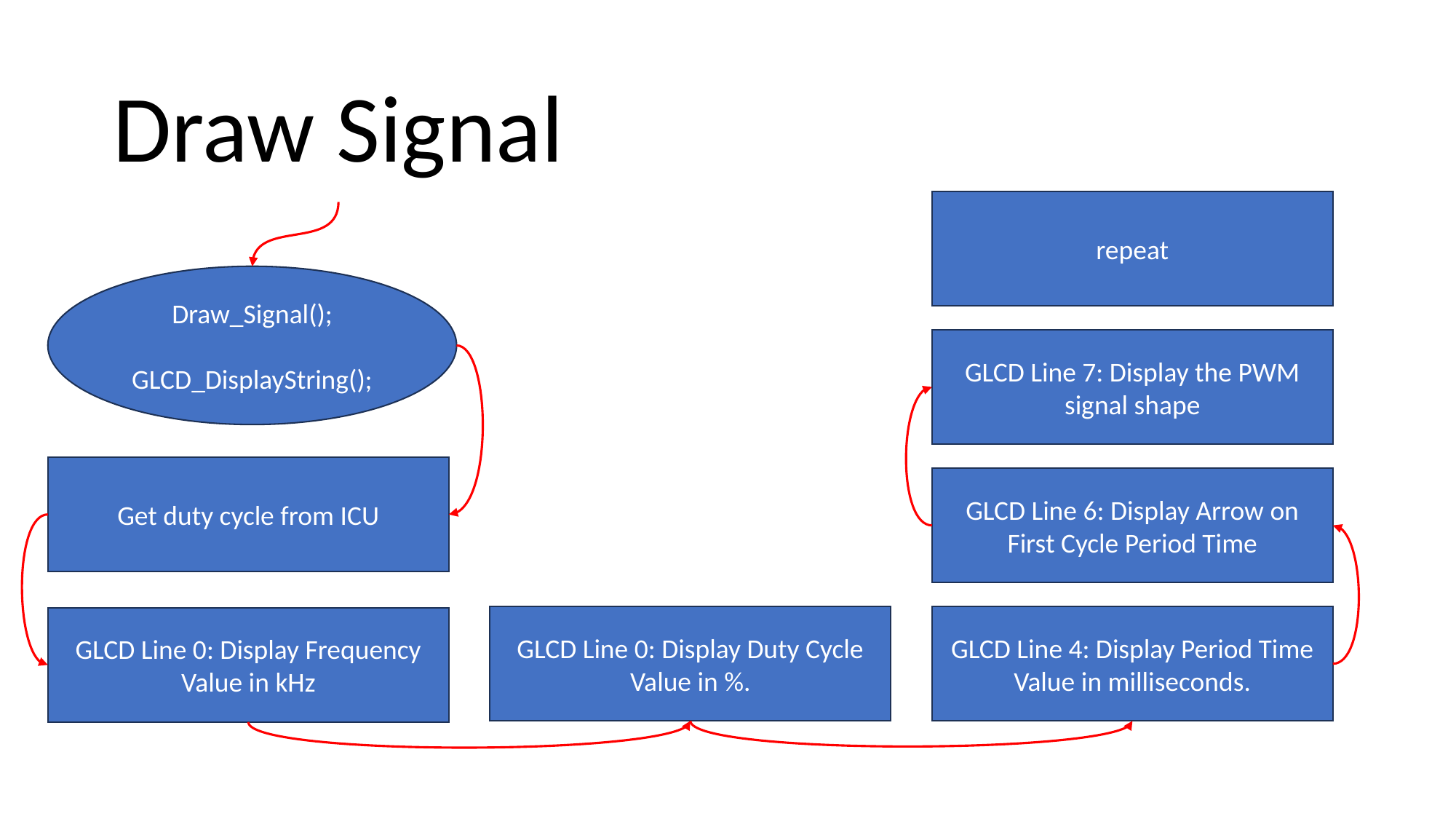

# Draw Signal
repeat
Draw_Signal();

GLCD_DisplayString();
GLCD Line 7: Display the PWM signal shape
Get duty cycle from ICU
GLCD Line 6: Display Arrow on First Cycle Period Time
GLCD Line 0: Display Duty Cycle Value in %.
GLCD Line 4: Display Period Time Value in milliseconds.
GLCD Line 0: Display Frequency Value in kHz